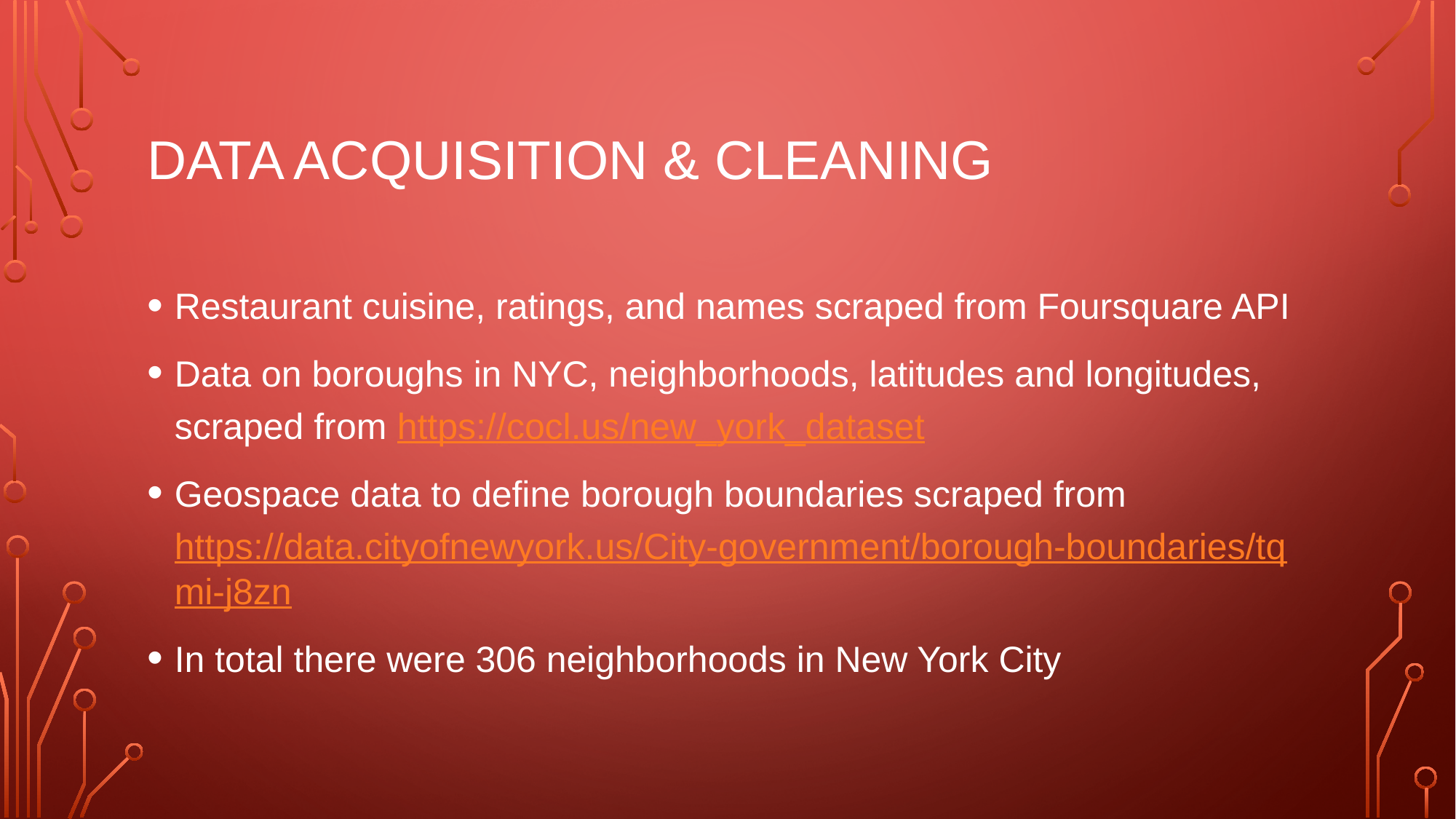

# Data acquisition & cleaning
Restaurant cuisine, ratings, and names scraped from Foursquare API
Data on boroughs in NYC, neighborhoods, latitudes and longitudes, scraped from https://cocl.us/new_york_dataset
Geospace data to define borough boundaries scraped from https://data.cityofnewyork.us/City-government/borough-boundaries/tqmi-j8zn
In total there were 306 neighborhoods in New York City